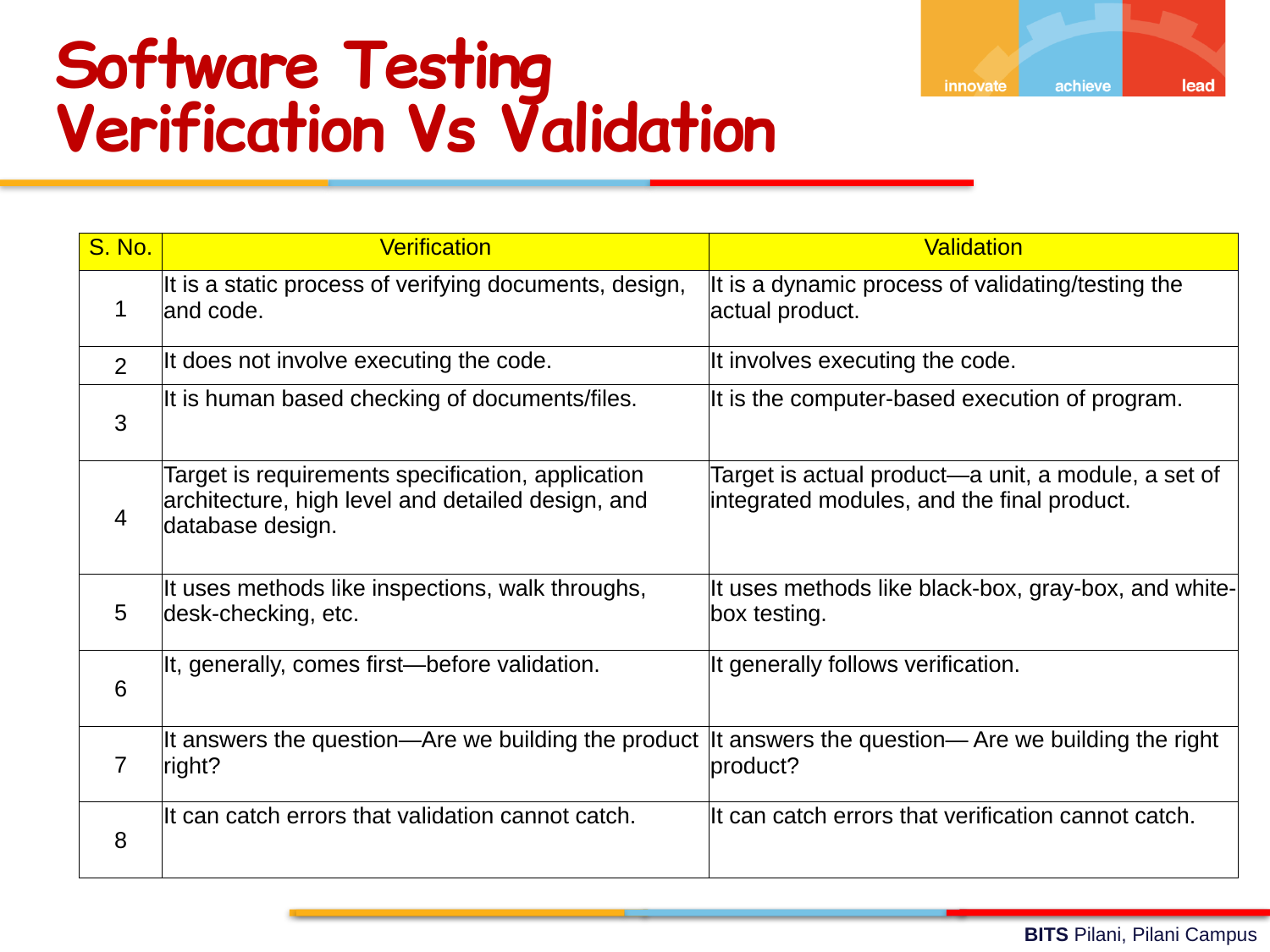

Software Testing
Verification Vs Validation
| S. No. | Verification | Validation |
| --- | --- | --- |
| 1 | It is a static process of verifying documents, design, and code. | It is a dynamic process of validating/testing the actual product. |
| 2 | It does not involve executing the code. | It involves executing the code. |
| 3 | It is human based checking of documents/files. | It is the computer-based execution of program. |
| 4 | Target is requirements specification, application architecture, high level and detailed design, and database design. | Target is actual product—a unit, a module, a set of integrated modules, and the final product. |
| 5 | It uses methods like inspections, walk throughs, desk-checking, etc. | It uses methods like black-box, gray-box, and white-box testing. |
| 6 | It, generally, comes first—before validation. | It generally follows verification. |
| 7 | It answers the question—Are we building the product right? | It answers the question— Are we building the right product? |
| 8 | It can catch errors that validation cannot catch. | It can catch errors that verification cannot catch. |